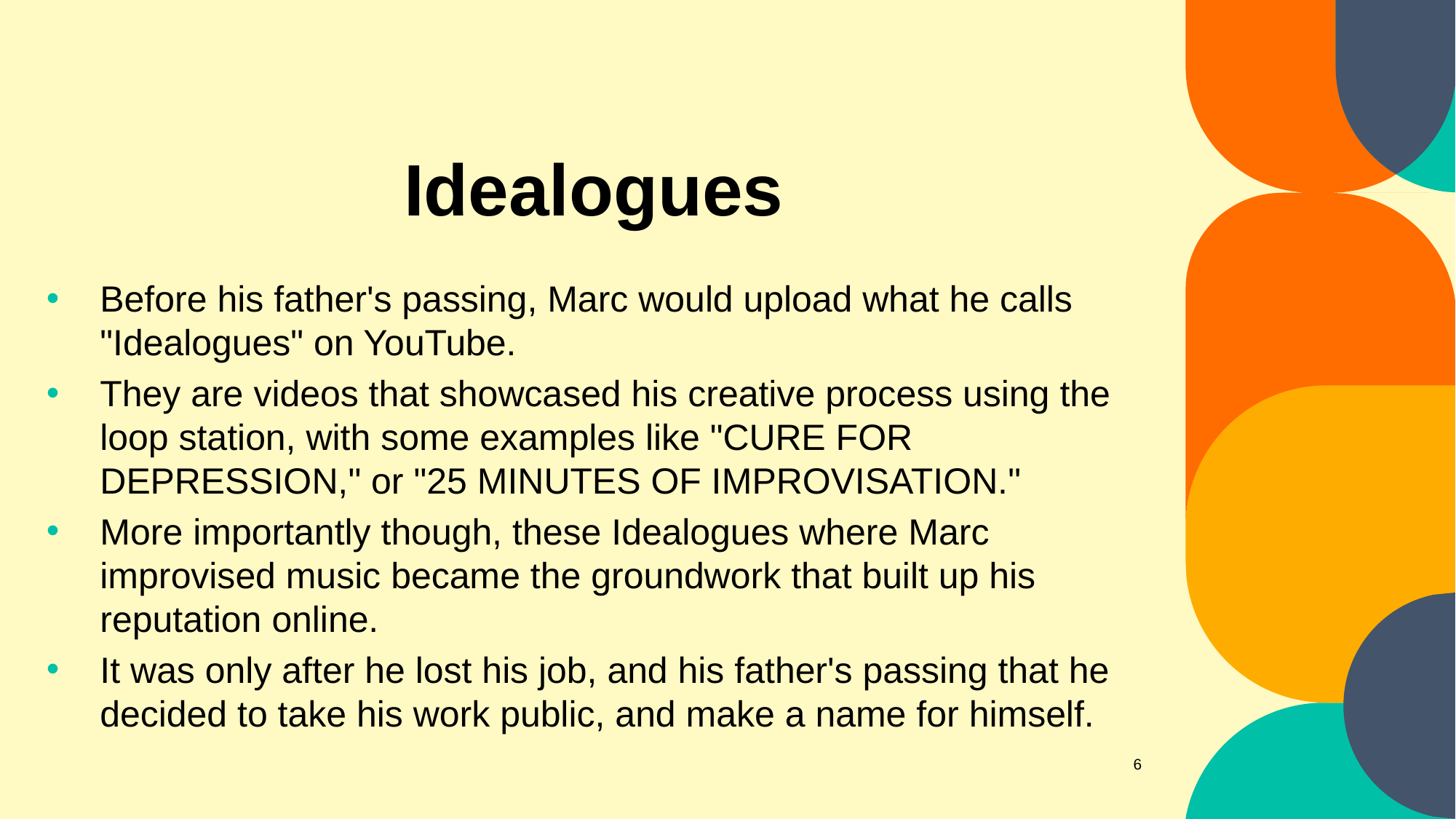

# Idealogues
Before his father's passing, Marc would upload what he calls "Idealogues" on YouTube.
They are videos that showcased his creative process using the loop station, with some examples like "CURE FOR DEPRESSION," or "25 MINUTES OF IMPROVISATION."
More importantly though, these Idealogues where Marc improvised music became the groundwork that built up his reputation online.
It was only after he lost his job, and his father's passing that he decided to take his work public, and make a name for himself.
6